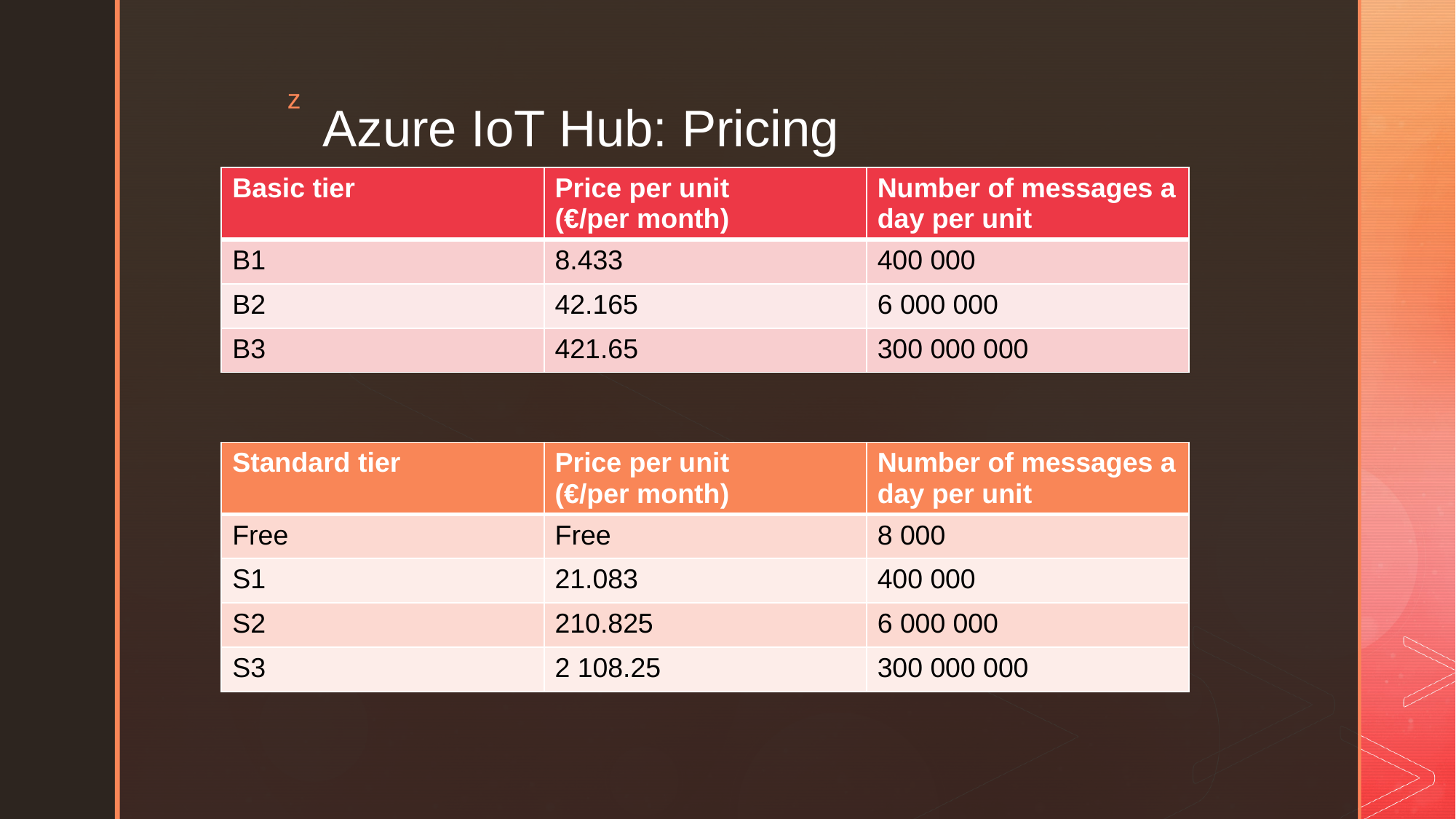

# Azure IoT Hub: Pricing
| Basic tier | Price per unit (€/per month) | Number of messages a day per unit |
| --- | --- | --- |
| B1 | 8.433 | 400 000 |
| B2 | 42.165 | 6 000 000 |
| B3 | 421.65 | 300 000 000 |
| Standard tier | Price per unit (€/per month) | Number of messages a day per unit |
| --- | --- | --- |
| Free | Free | 8 000 |
| S1 | 21.083 | 400 000 |
| S2 | 210.825 | 6 000 000 |
| S3 | 2 108.25 | 300 000 000 |